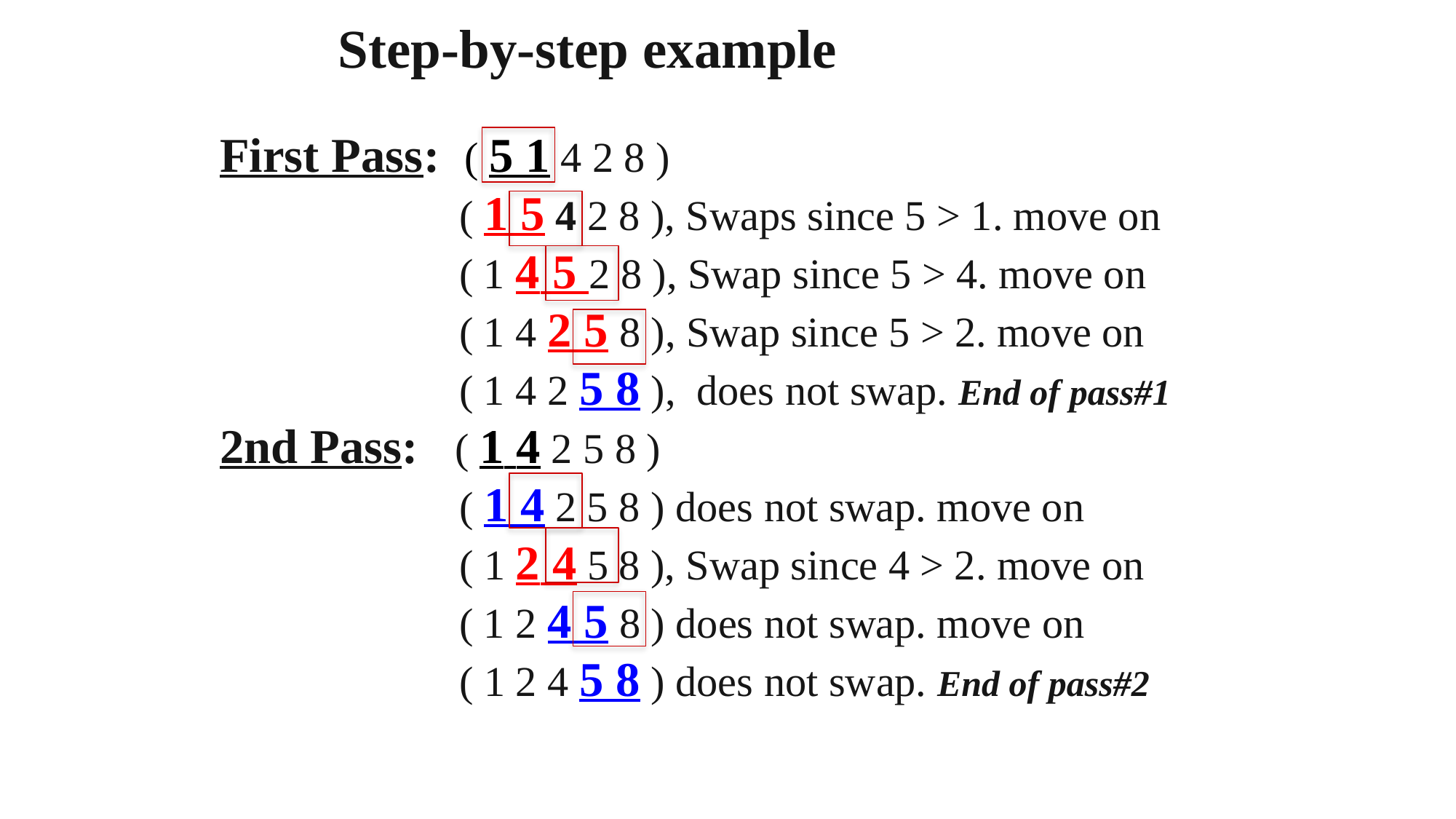

Step-by-step example
First Pass:  ( 5 1 4 2 8 )
		  ( 1 5 4 2 8 ), Swaps since 5 > 1. move on 		  	  ( 1 4 5 2 8 ), Swap since 5 > 4. move on		  	  ( 1 4 2 5 8 ), Swap since 5 > 2. move on		  	  ( 1 4 2 5 8 ),  does not swap. End of pass#1
2nd Pass:   ( 1 4 2 5 8 )
		  ( 1 4 2 5 8 ) does not swap. move on
		  ( 1 2 4 5 8 ), Swap since 4 > 2. move on			  ( 1 2 4 5 8 ) does not swap. move on
		  ( 1 2 4 5 8 ) does not swap. End of pass#2